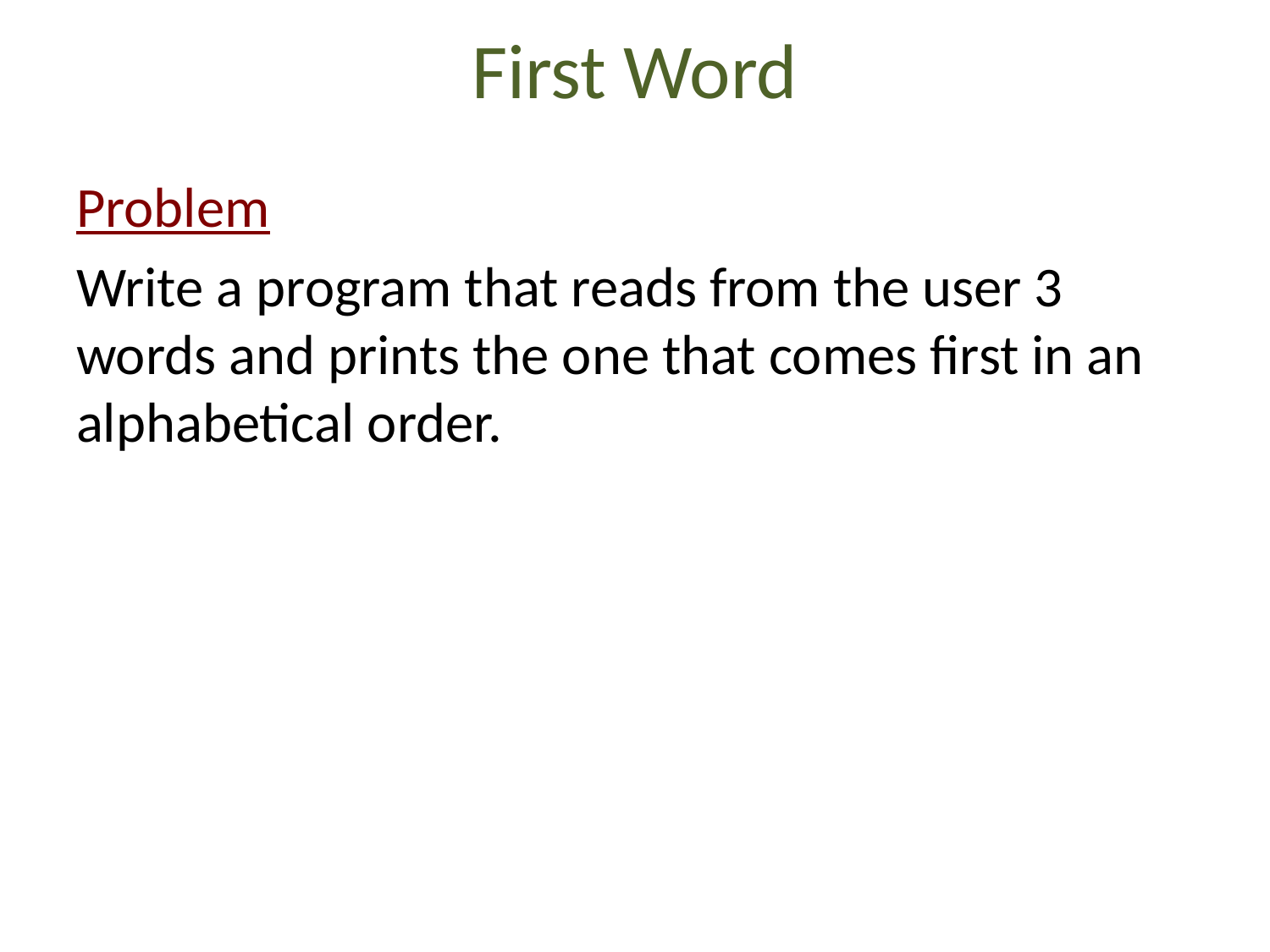

# First Word
Problem
Write a program that reads from the user 3 words and prints the one that comes first in an alphabetical order.